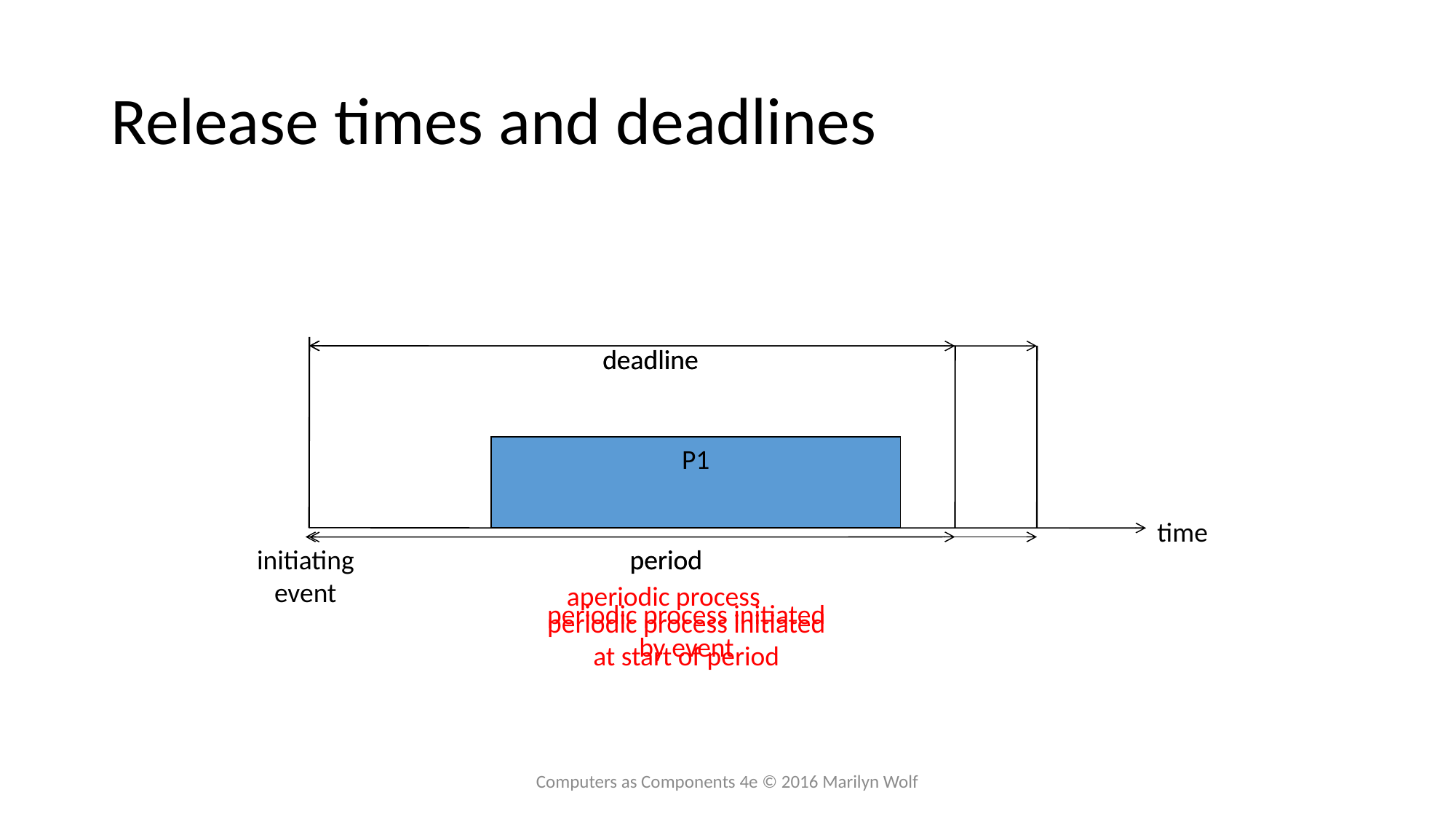

# Release times and deadlines
deadline
deadline
P1
P1
P1
time
period
period
initiating
event
aperiodic process
periodic process initiated
by event
periodic process initiated
at start of period
Computers as Components 4e © 2016 Marilyn Wolf